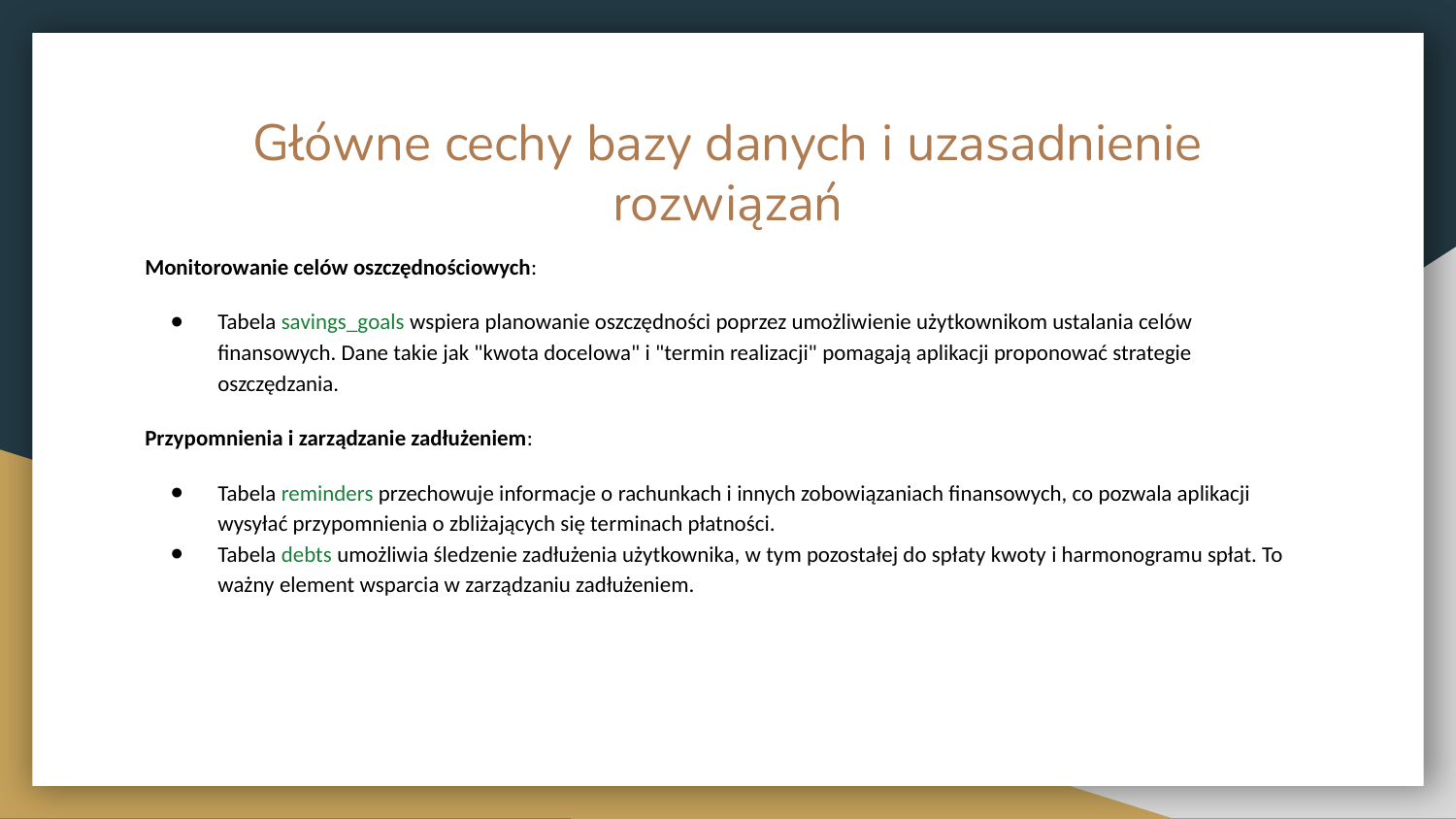

# Główne cechy bazy danych i uzasadnienie rozwiązań
Monitorowanie celów oszczędnościowych:
Tabela savings_goals wspiera planowanie oszczędności poprzez umożliwienie użytkownikom ustalania celów finansowych. Dane takie jak "kwota docelowa" i "termin realizacji" pomagają aplikacji proponować strategie oszczędzania.
Przypomnienia i zarządzanie zadłużeniem:
Tabela reminders przechowuje informacje o rachunkach i innych zobowiązaniach finansowych, co pozwala aplikacji wysyłać przypomnienia o zbliżających się terminach płatności.
Tabela debts umożliwia śledzenie zadłużenia użytkownika, w tym pozostałej do spłaty kwoty i harmonogramu spłat. To ważny element wsparcia w zarządzaniu zadłużeniem.